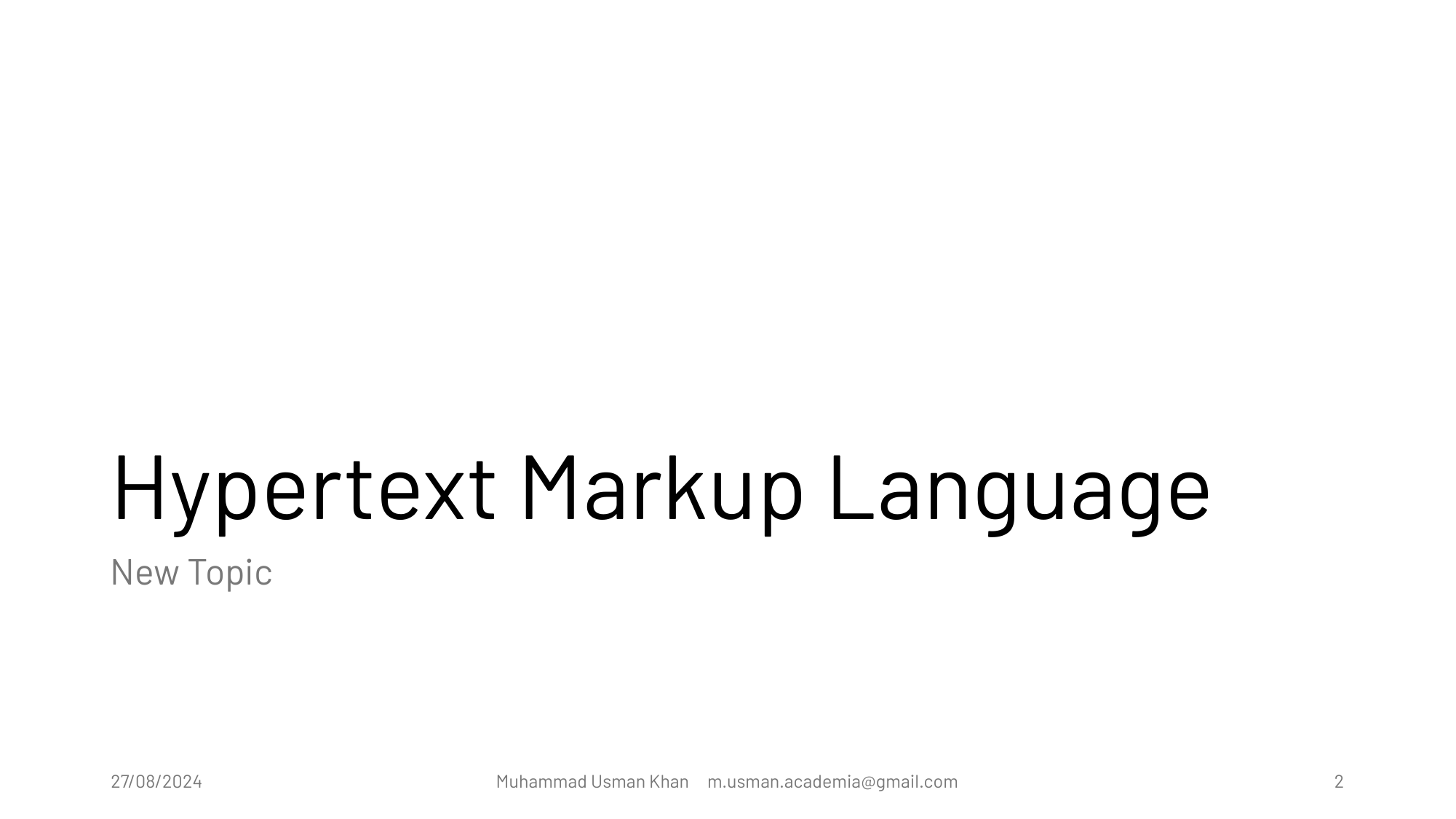

# Hypertext Markup Language
New Topic
27/08/2024
Muhammad Usman Khan     m.usman.academia@gmail.com
2